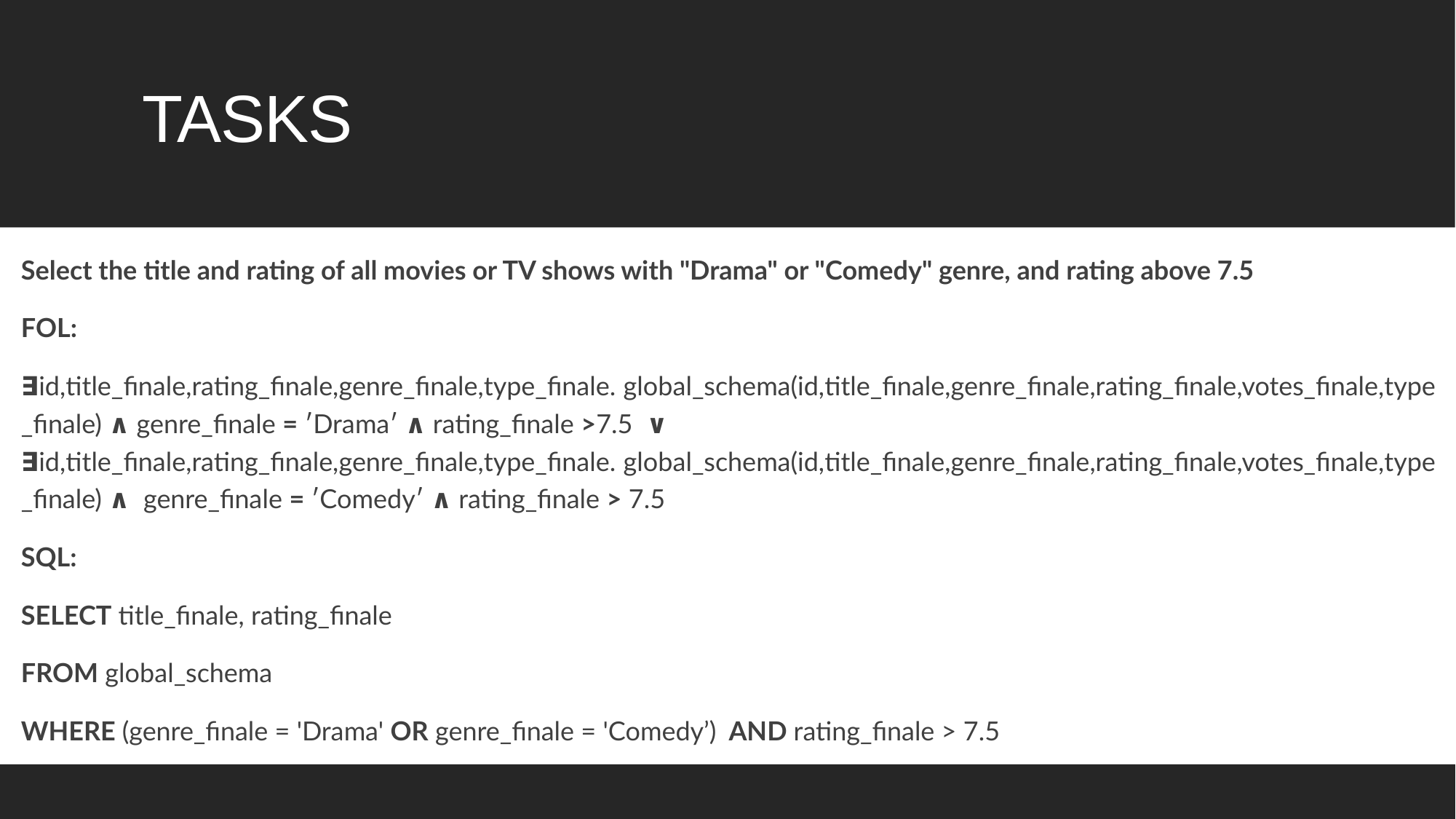

# TASKS
Select the title and rating of all movies or TV shows with "Drama" or "Comedy" genre, and rating above 7.5
FOL:
∃id,title_finale,rating_finale,genre_finale,type_finale. global_schema(id,title_finale,genre_finale,rating_finale,votes_finale,type_finale) ∧ genre_finale = ′Drama′ ∧ rating_finale >7.5  ∨ ∃id,title_finale,rating_finale,genre_finale,type_finale. global_schema(id,title_finale,genre_finale,rating_finale,votes_finale,type_finale) ∧  genre_finale = ′Comedy′ ∧ rating_finale > 7.5
SQL:
SELECT title_finale, rating_finale
FROM global_schema
WHERE (genre_finale = 'Drama' OR genre_finale = 'Comedy’)  AND rating_finale > 7.5